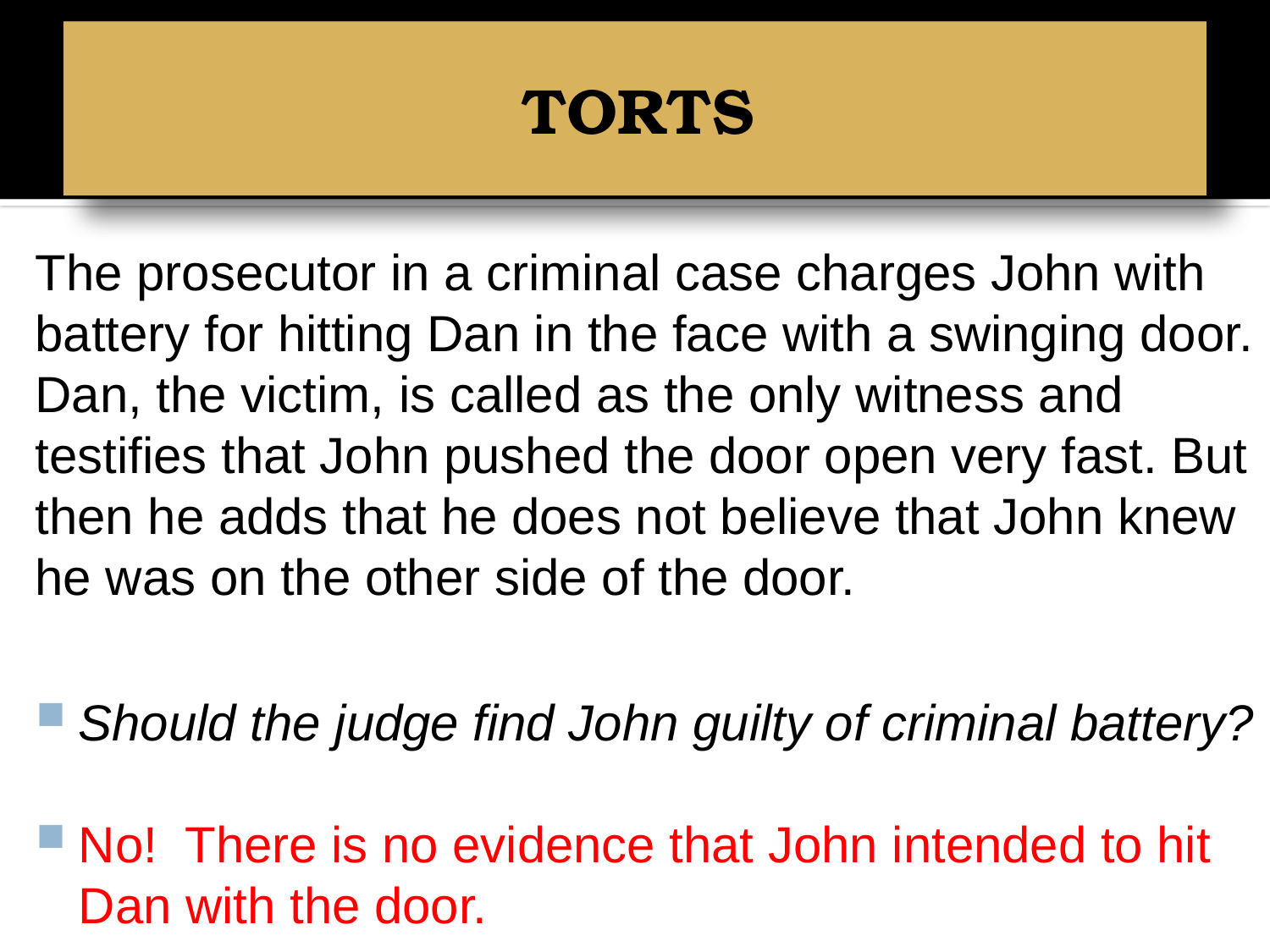

# BELL RINGER
TORTS
The prosecutor in a criminal case charges John with battery for hitting Dan in the face with a swinging door. Dan, the victim, is called as the only witness and testifies that John pushed the door open very fast. But then he adds that he does not believe that John knew he was on the other side of the door.

Should the judge find John guilty of criminal battery?

No!  There is no evidence that John intended to hit Dan with the door.